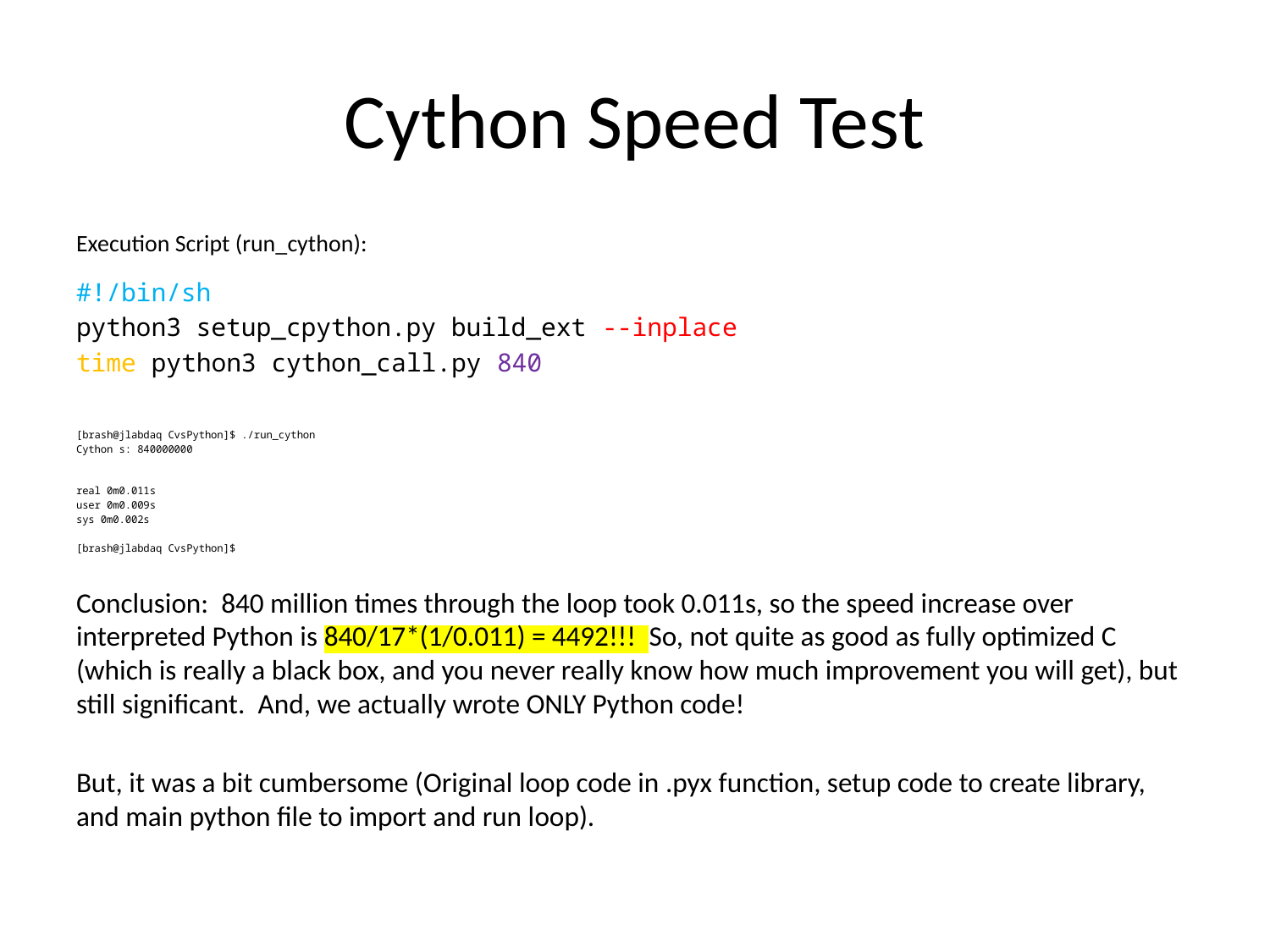

# Cython Speed Test
Execution Script (run_cython):

#!/bin/sh
python3 setup_cpython.py build_ext --inplace
time python3 cython_call.py 840

[brash@jlabdaq CvsPython]$ ./run_cython
Cython s: 840000000

real 0m0.011s
user 0m0.009s
sys 0m0.002s

[brash@jlabdaq CvsPython]$

Conclusion:  840 million times through the loop took 0.011s, so the speed increase over interpreted Python is 840/17*(1/0.011) = 4492!!!  So, not quite as good as fully optimized C (which is really a black box, and you never really know how much improvement you will get), but still significant.  And, we actually wrote ONLY Python code!

But, it was a bit cumbersome (Original loop code in .pyx function, setup code to create library, and main python file to import and run loop).